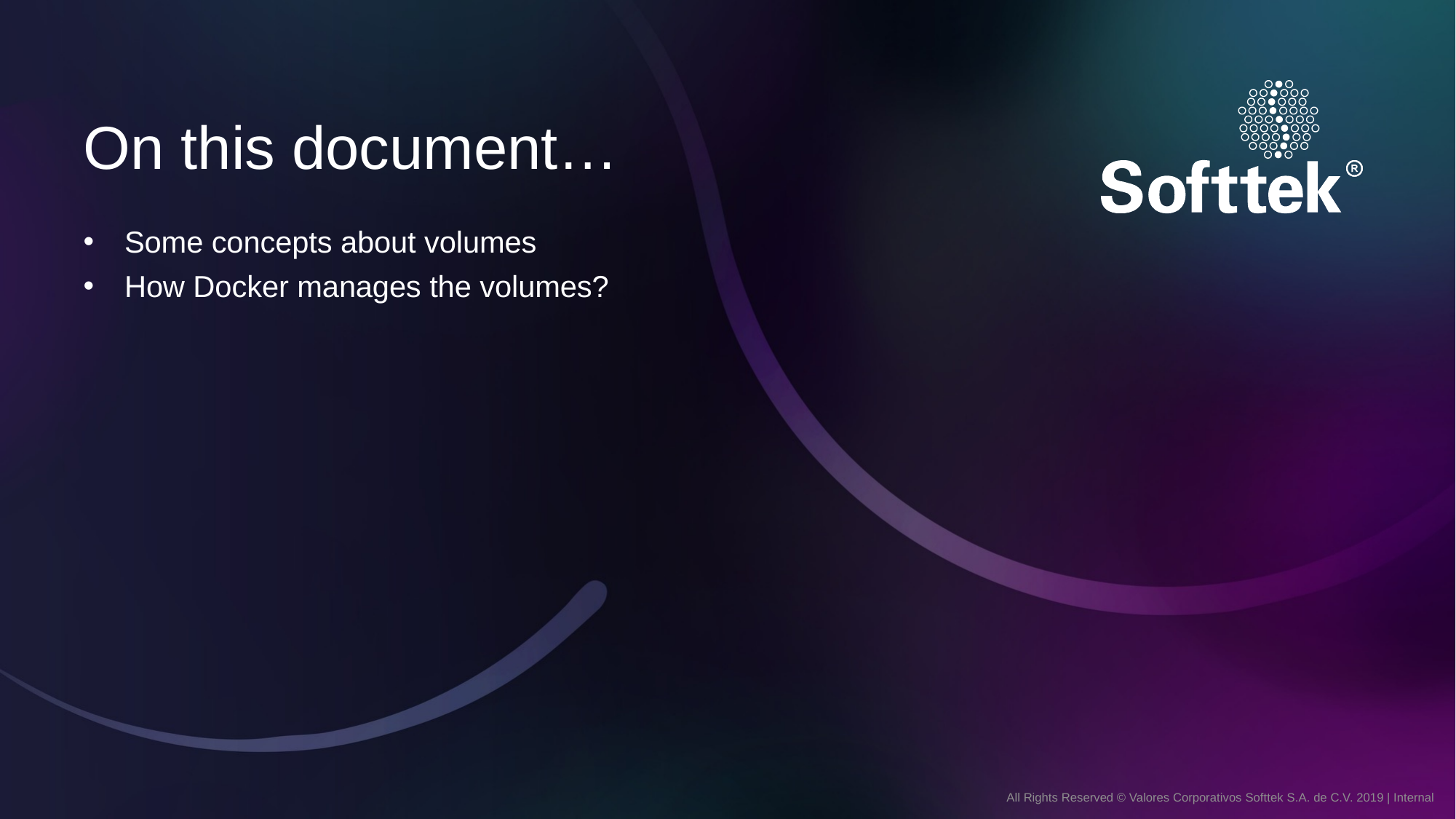

# On this document…
Some concepts about volumes
How Docker manages the volumes?